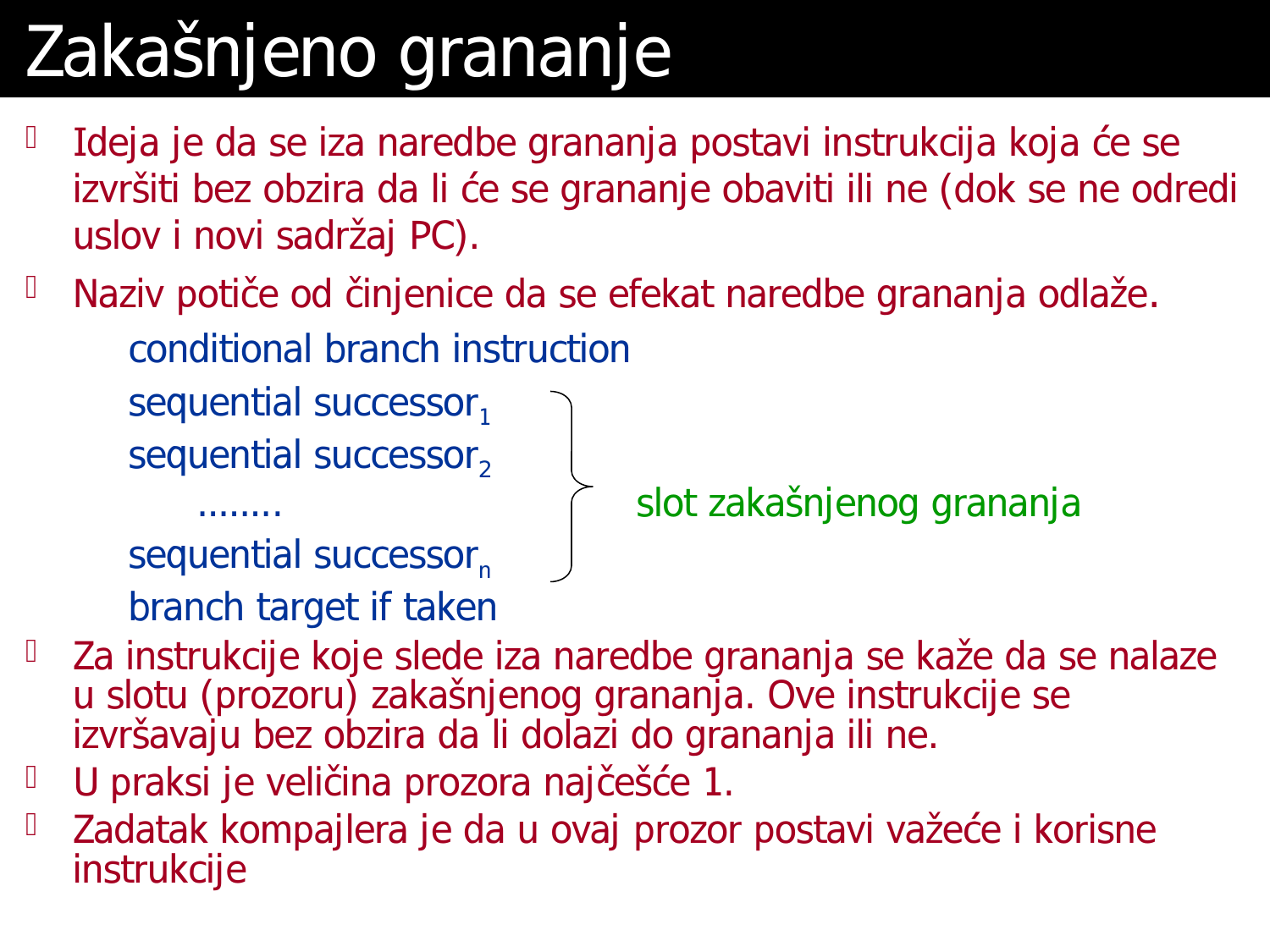

# Zakašnjeno grananje
Ideja je da se iza naredbe grananja postavi instrukcija koja će se izvršiti bez obzira da li će se grananje obaviti ili ne (dok se ne odredi uslov i novi sadržaj PC).
Naziv potiče od činjenice da se efekat naredbe grananja odlaže.
	conditional branch instruction
 	sequential successor1
 	sequential successor2
         ……..			slot zakašnjenog grananja
 	sequential successorn
  	branch target if taken
Za instrukcije koje slede iza naredbe grananja se kaže da se nalaze u slotu (prozoru) zakašnjenog grananja. Ove instrukcije se izvršavaju bez obzira da li dolazi do grananja ili ne.
U praksi je veličina prozora najčešće 1.
Zadatak kompajlera je da u ovaj prozor postavi važeće i korisne instrukcije